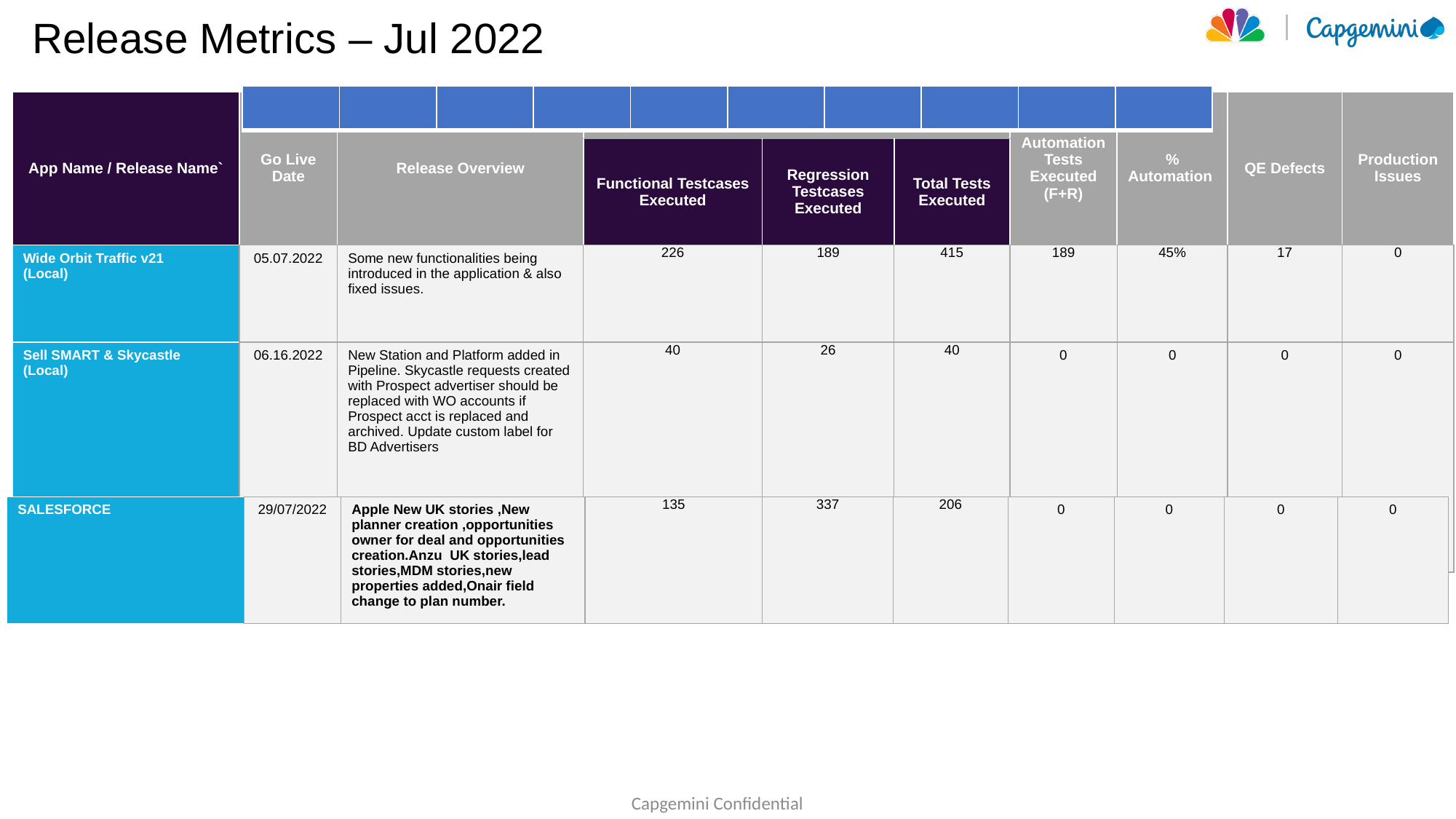

Release Metrics – Jul 2022
|  |  |  |  |  |  |  |  |  |  |
| --- | --- | --- | --- | --- | --- | --- | --- | --- | --- |
| App Name / Release Name` | Go Live Date | Release Overview | Number of |  |  | Automation Tests Executed (F+R) | % Automation | QE Defects | Production Issues |
| --- | --- | --- | --- | --- | --- | --- | --- | --- | --- |
|  |  |  | Functional Testcases Executed | Regression Testcases Executed | Total Tests Executed |  |  |  |  |
| Wide Orbit Traffic v21 (Local) | 05.07.2022 | Some new functionalities being introduced in the application & also fixed issues. | 226 | 189 | 415 | 189 | 45% | 17 | 0 |
| Sell SMART & Skycastle (Local) | 06.16.2022 | New Station and Platform added in Pipeline. Skycastle requests created with Prospect advertiser should be replaced with WO accounts if Prospect acct is replaced and archived. Update custom label for BD Advertisers | 40 | 26 | 40 | 0 | 0 | 0 | 0 |
| SALESFORCE | 29/07/2022 | Apple New UK stories ,New planner creation ,opportunities owner for deal and opportunities creation.Anzu UK stories,lead stories,MDM stories,new properties added,Onair field change to plan number. | 135 | 337 | 206 | 0 | 0 | 0 | 0 |
| --- | --- | --- | --- | --- | --- | --- | --- | --- | --- |
Capgemini Confidential